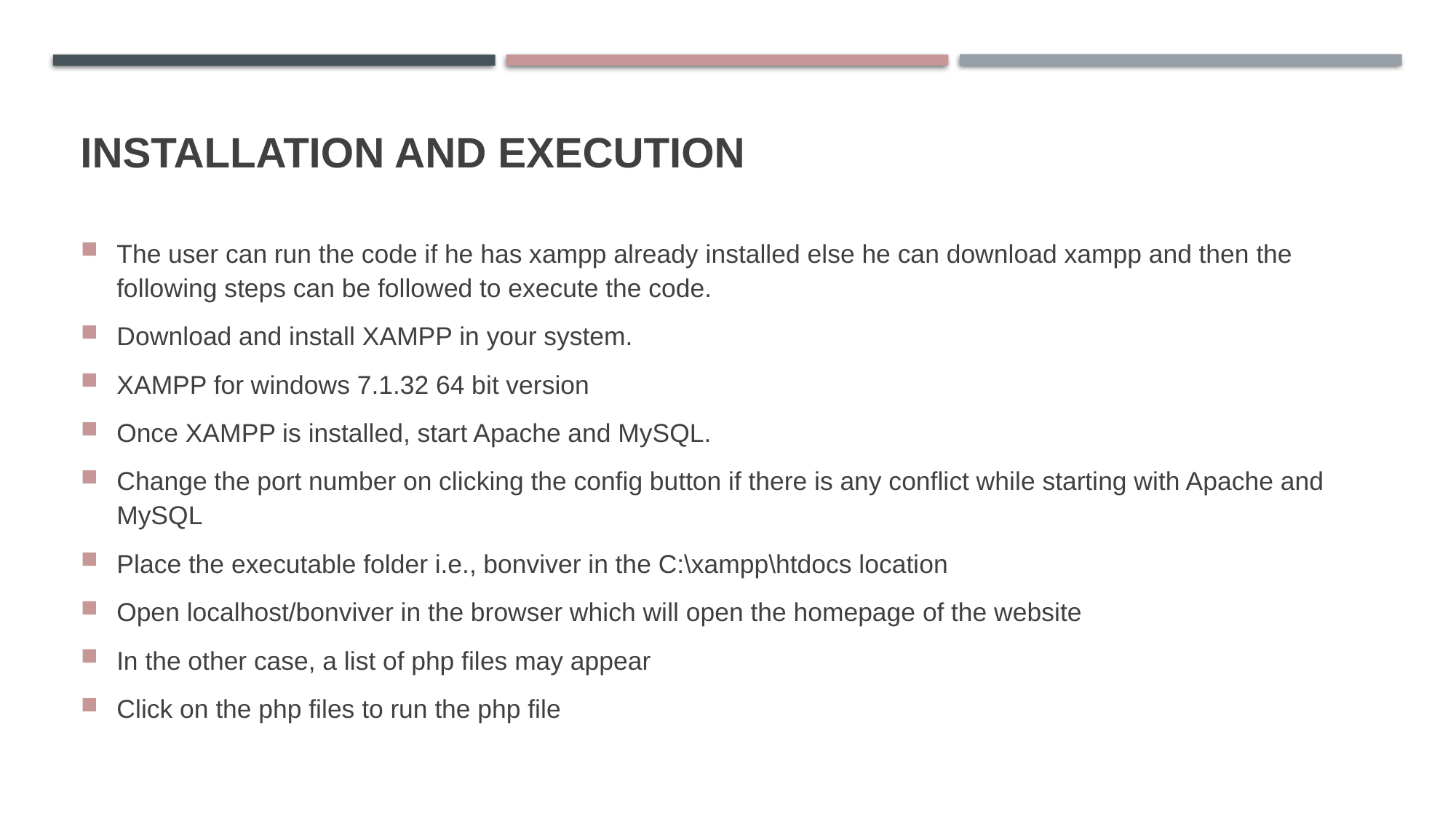

# Installation and execution
The user can run the code if he has xampp already installed else he can download xampp and then the following steps can be followed to execute the code.
Download and install XAMPP in your system.
XAMPP for windows 7.1.32 64 bit version
Once XAMPP is installed, start Apache and MySQL.
Change the port number on clicking the config button if there is any conflict while starting with Apache and MySQL
Place the executable folder i.e., bonviver in the C:\xampp\htdocs location
Open localhost/bonviver in the browser which will open the homepage of the website
In the other case, a list of php files may appear
Click on the php files to run the php file